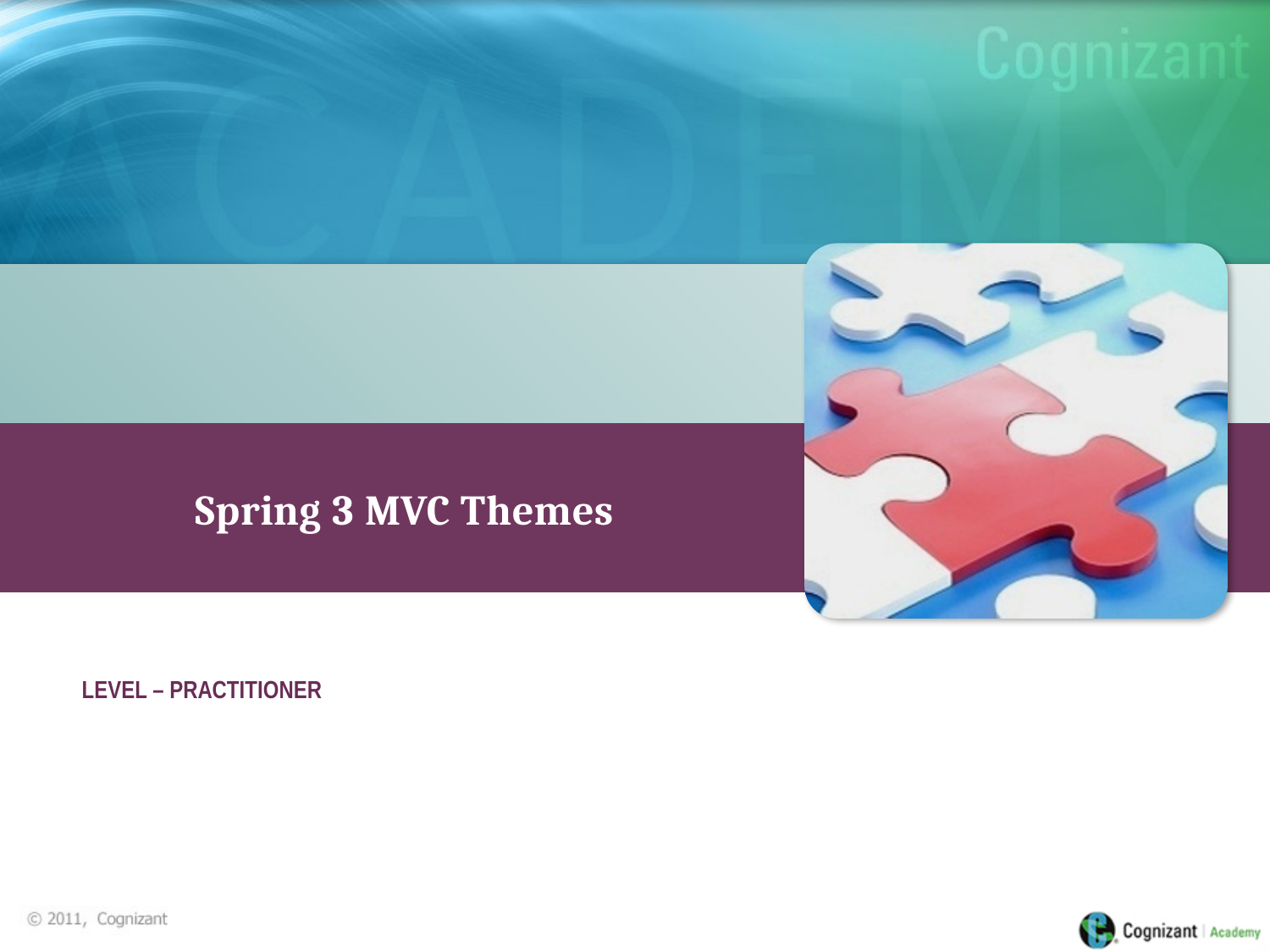

Spring 3 MVC Themes

LEVEL – PRACTITIONER